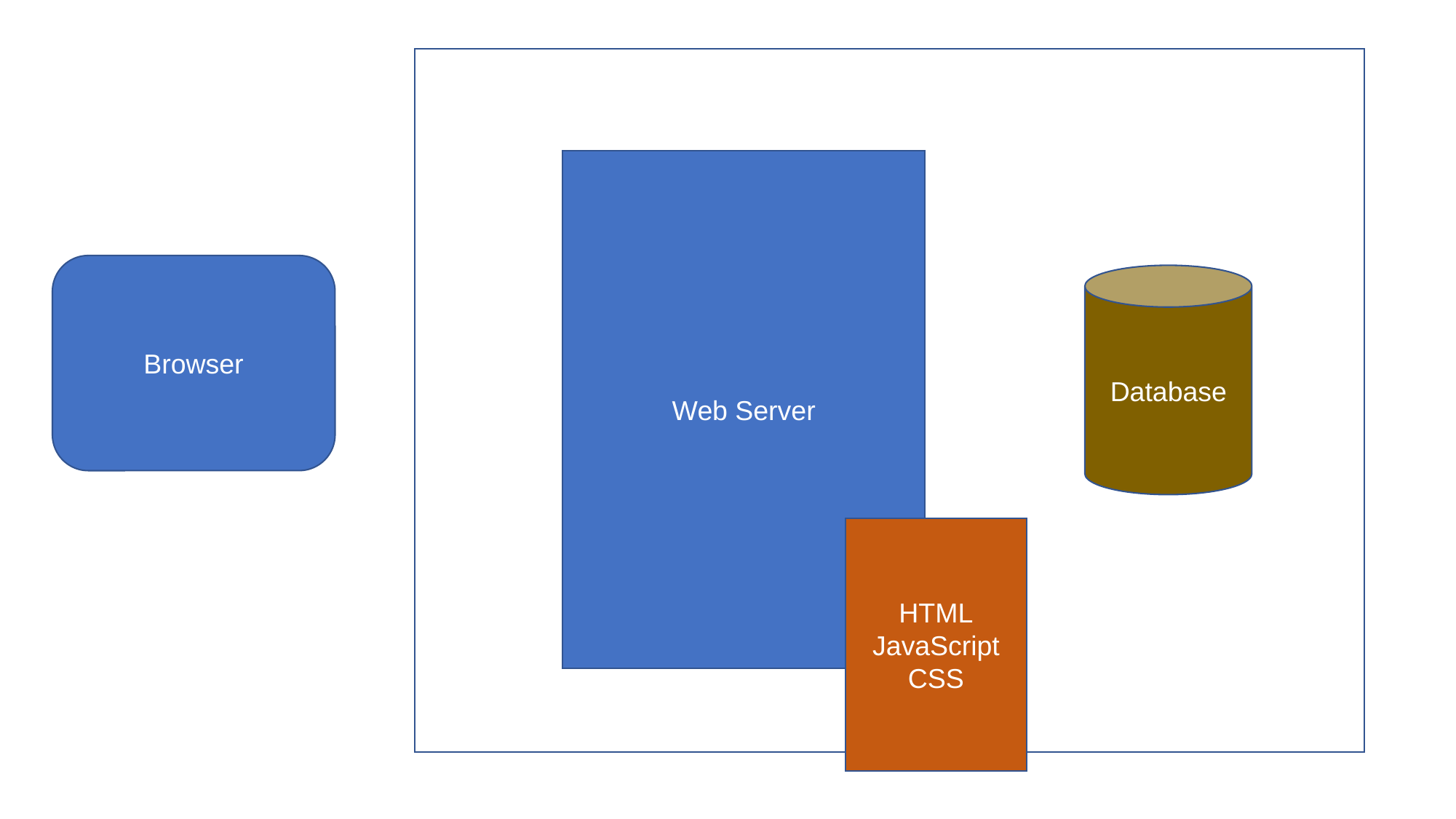

Web Server
Browser
Database
HTML
JavaScript
CSS